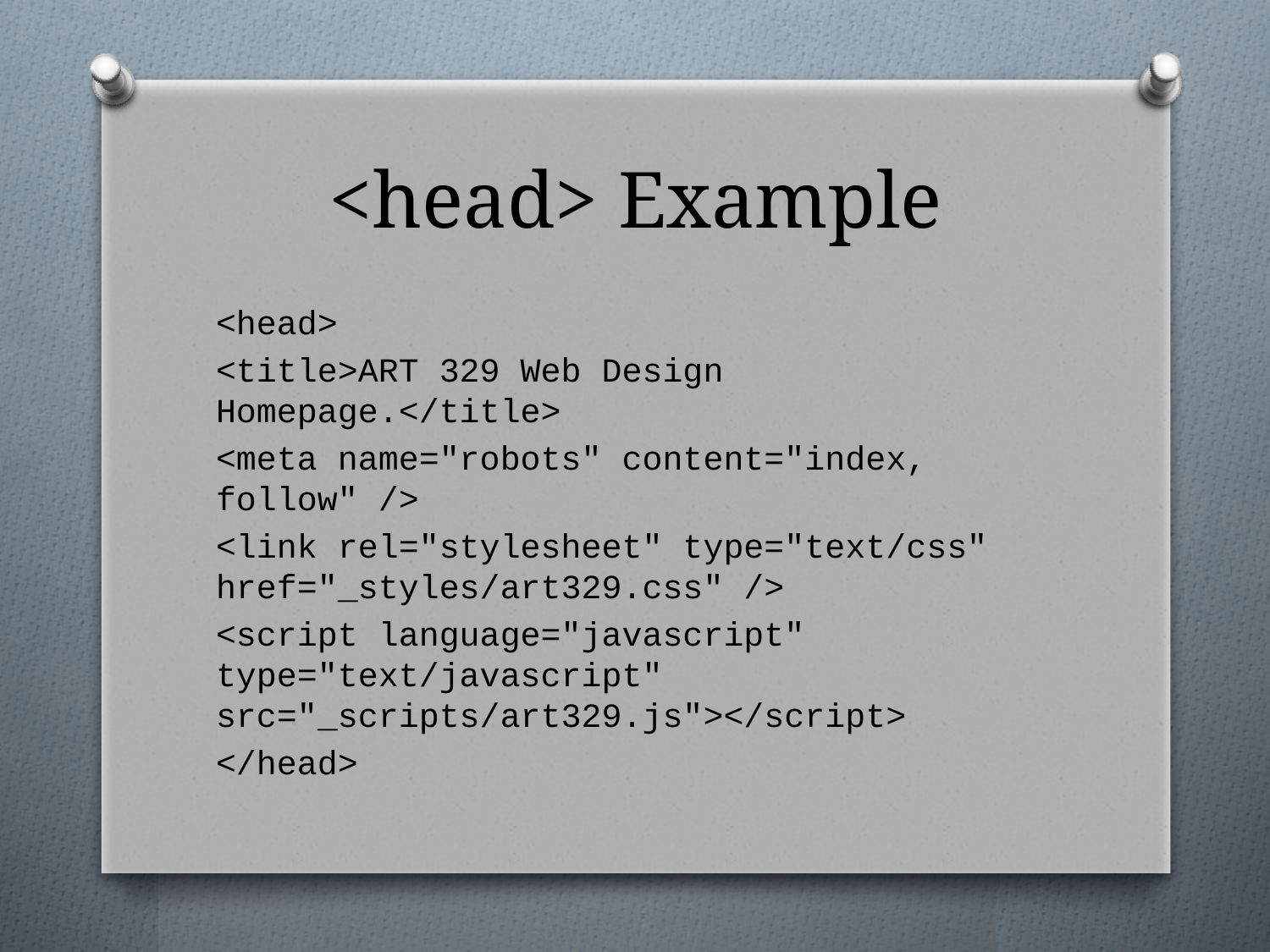

# <head> Example
<head>
<title>ART 329 Web Design Homepage.</title>
<meta name="robots" content="index, follow" />
<link rel="stylesheet" type="text/css" href="_styles/art329.css" />
<script language="javascript" type="text/javascript" src="_scripts/art329.js"></script>
</head>